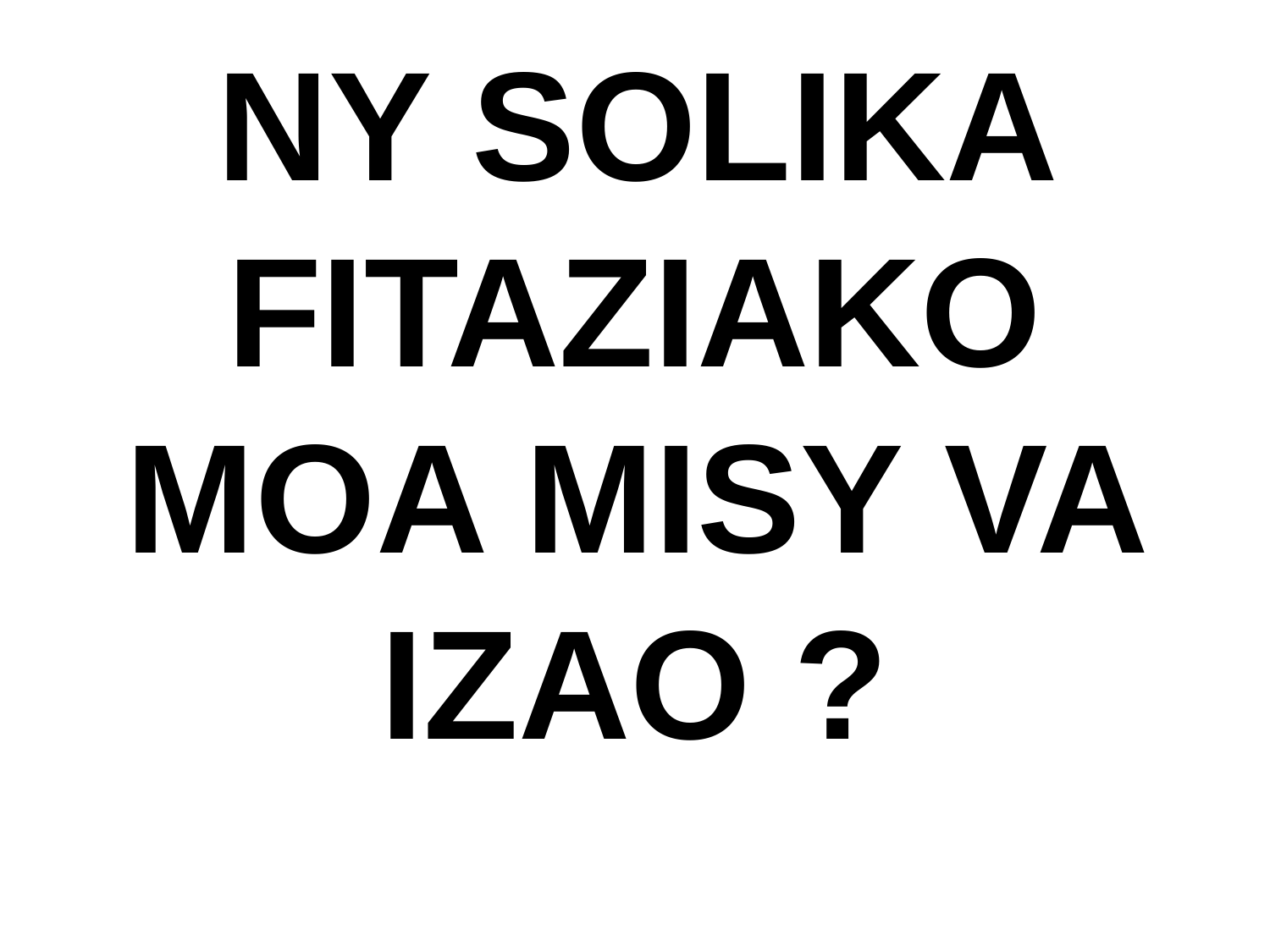

# NY SOLIKA FITAZIAKO MOA MISY VA IZAO ?